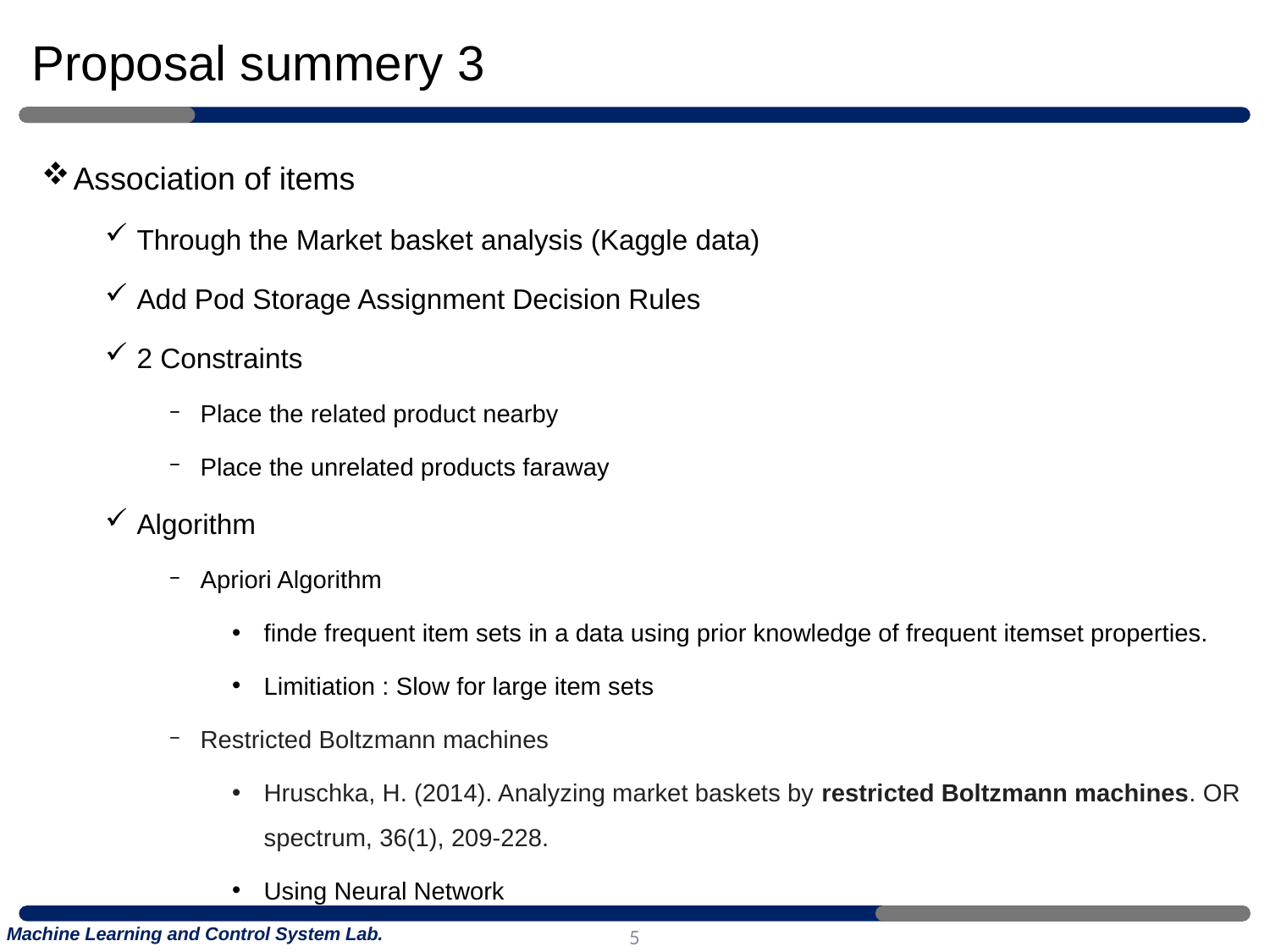

# Proposal summery 3
Association of items
Through the Market basket analysis (Kaggle data)
Add Pod Storage Assignment Decision Rules
2 Constraints
Place the related product nearby
Place the unrelated products faraway
Algorithm
Apriori Algorithm
finde frequent item sets in a data using prior knowledge of frequent itemset properties.
Limitiation : Slow for large item sets
Restricted Boltzmann machines
Hruschka, H. (2014). Analyzing market baskets by restricted Boltzmann machines. OR spectrum, 36(1), 209-228.
Using Neural Network

5